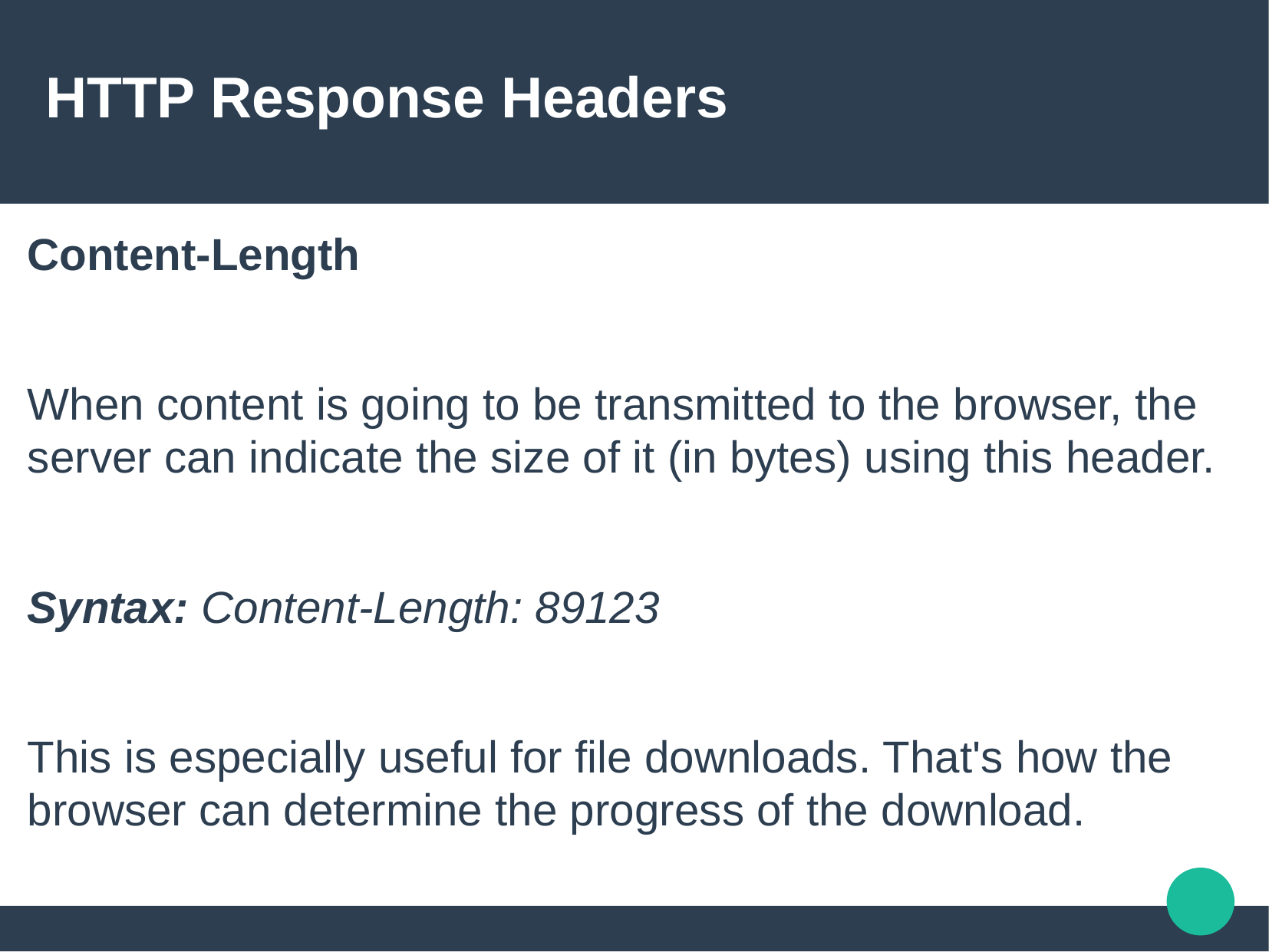

# HTTP Response Headers
Content-Length

When content is going to be transmitted to the browser, the server can indicate the size of it (in bytes) using this header.

Syntax: Content-Length: 89123

This is especially useful for file downloads. That's how the browser can determine the progress of the download.